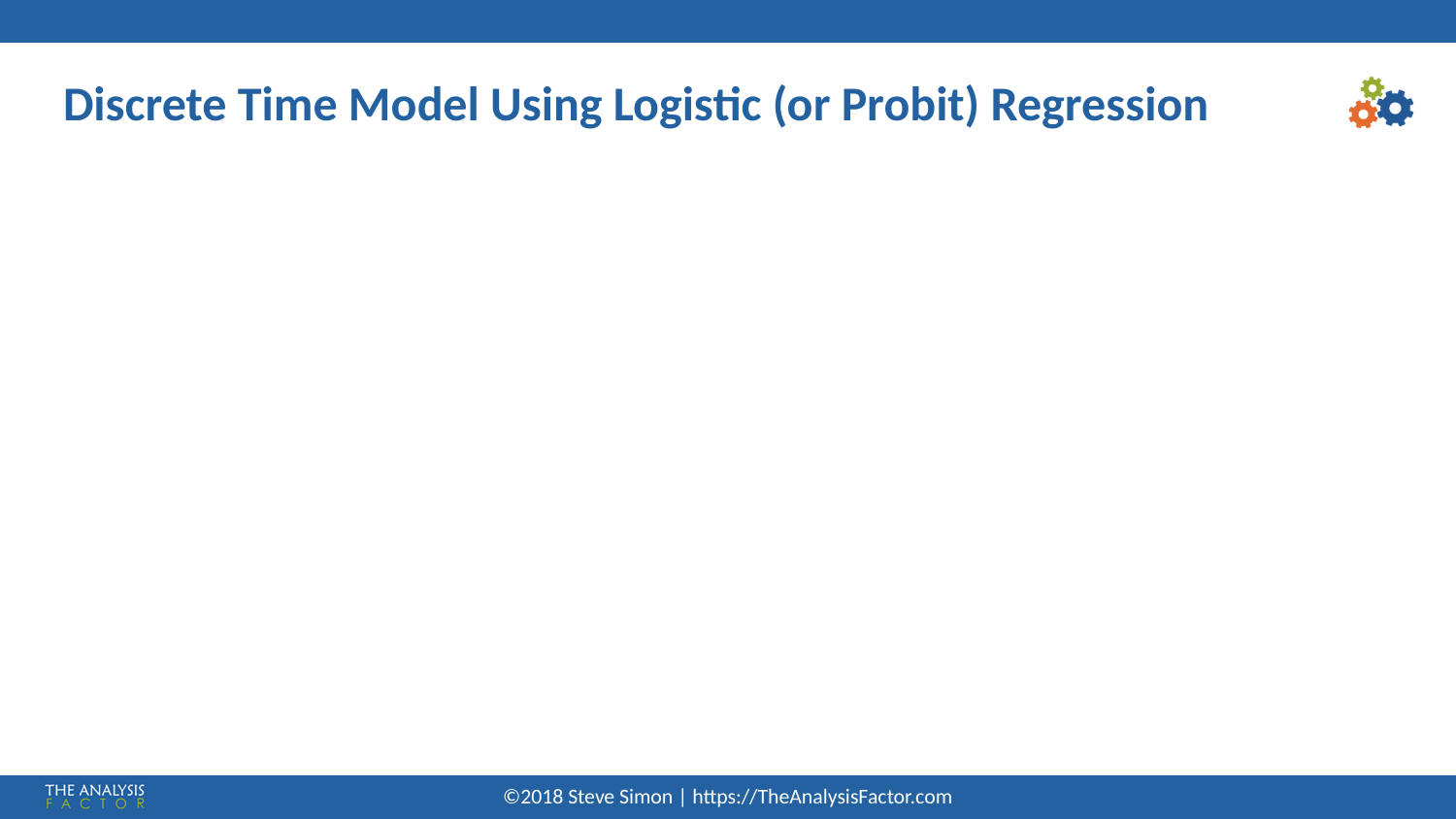

# Discrete Time Model Using Logistic (or Probit) Regression

©2018 Steve Simon | https://TheAnalysisFactor.com